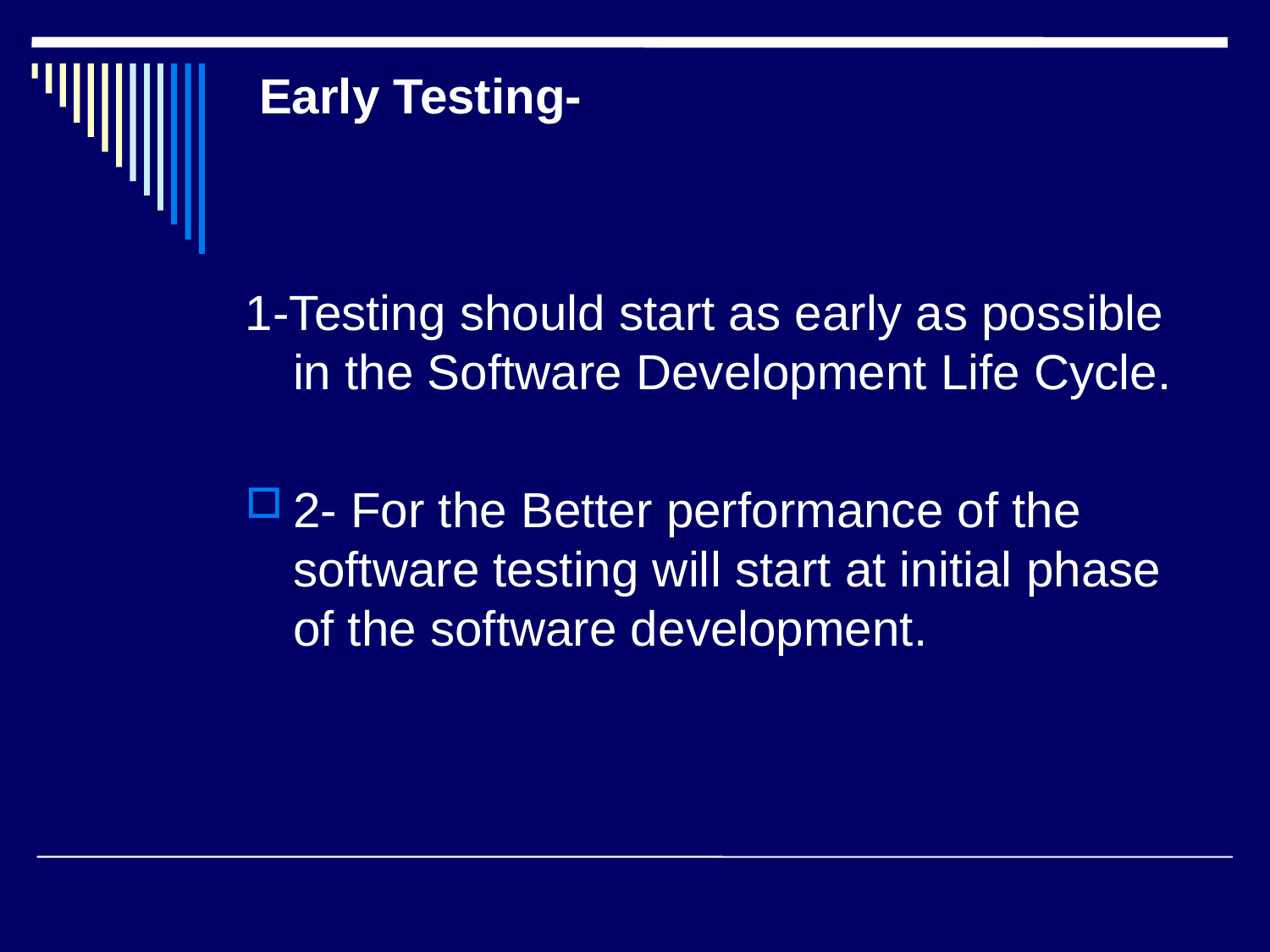

# Early Testing-
1-Testing should start as early as possible in the Software Development Life Cycle.

2- For the Better performance of the software testing will start at initial phase of the software development.